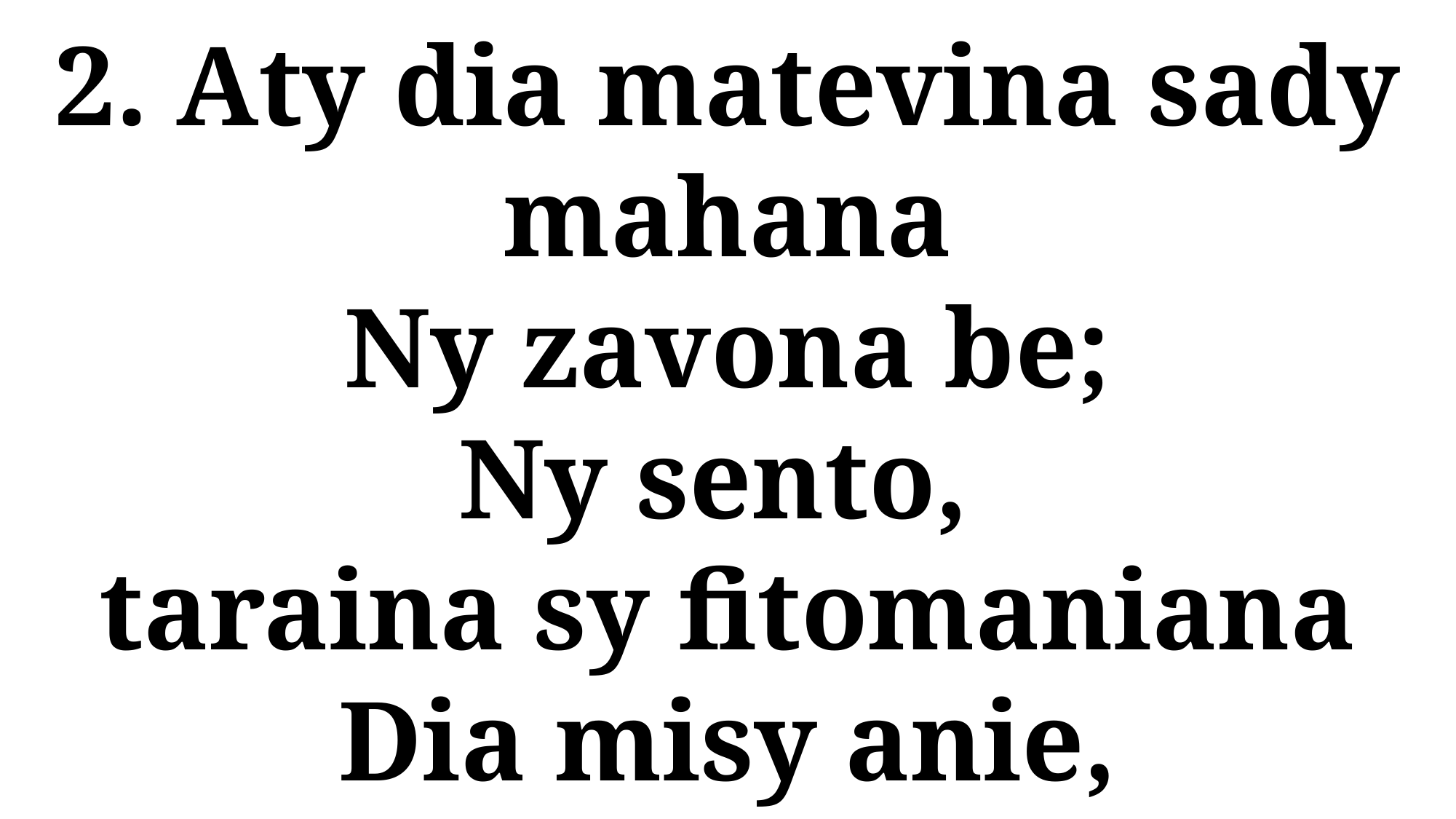

2. Aty dia matevina sady mahana
Ny zavona be;
Ny sento,
taraina sy fitomaniana
Dia misy anie,